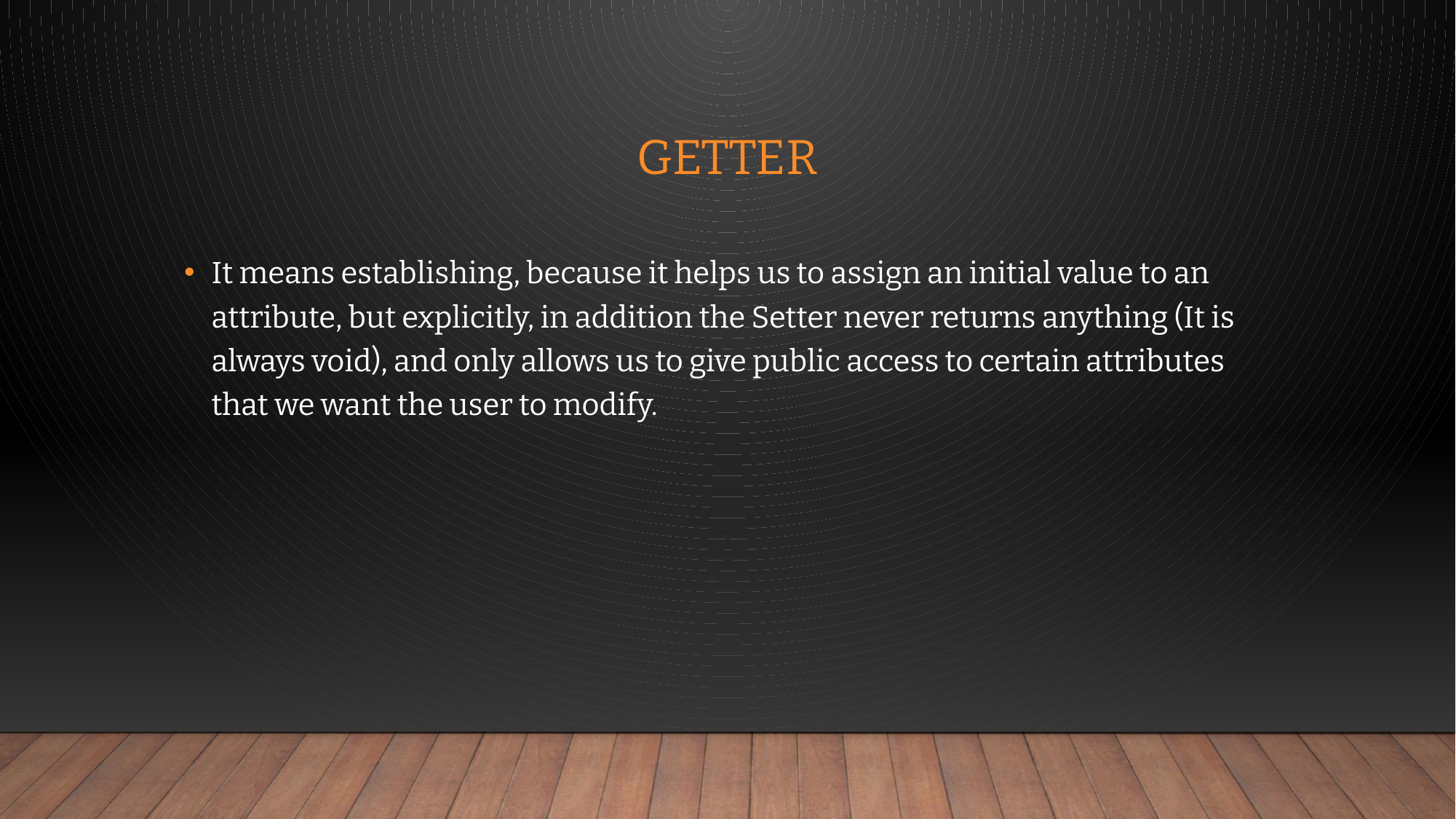

# Getter
It means establishing, because it helps us to assign an initial value to an attribute, but explicitly, in addition the Setter never returns anything (It is always void), and only allows us to give public access to certain attributes that we want the user to modify.